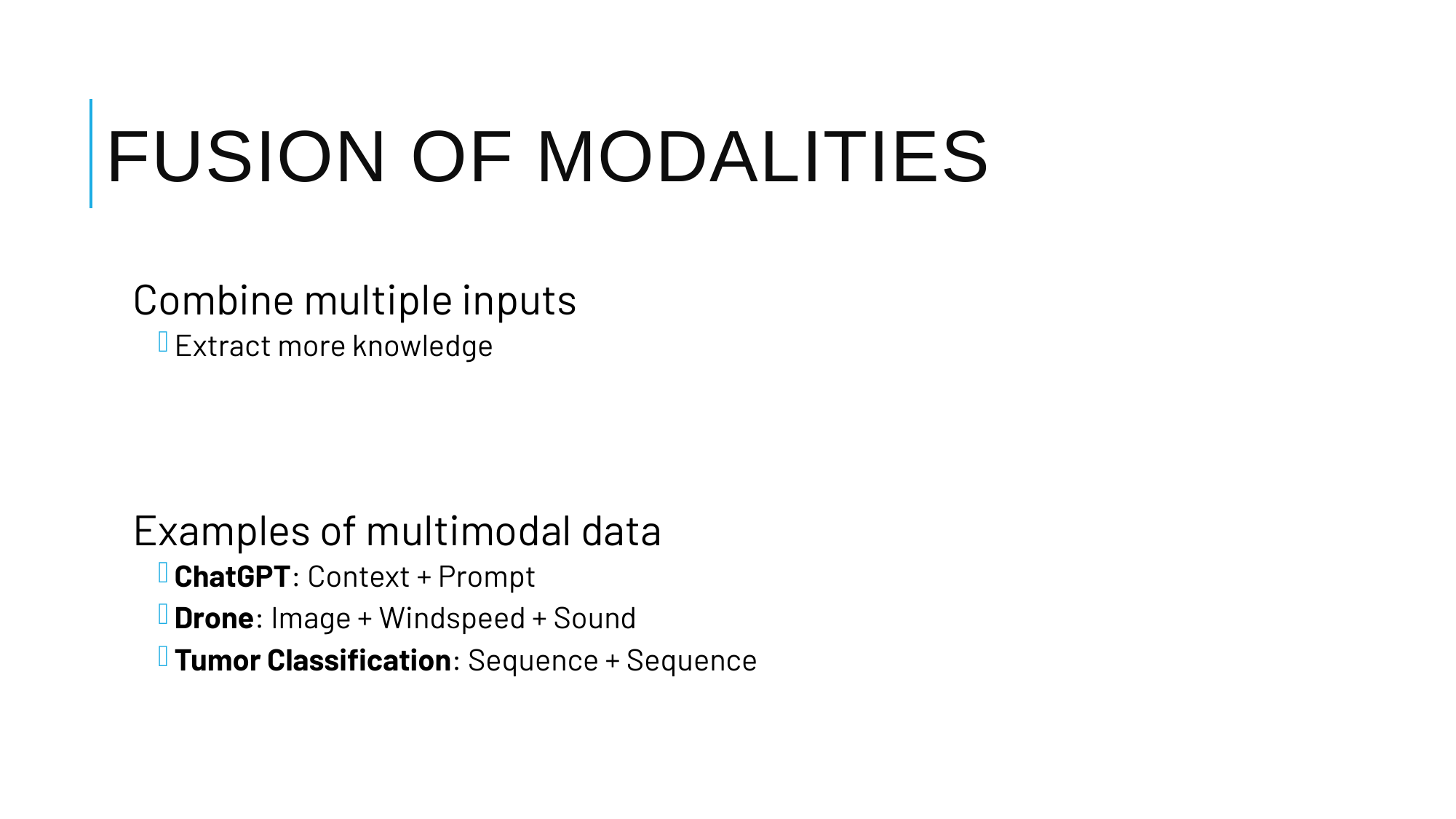

# Fusion of modalities
Combine multiple inputs
Extract more knowledge

Examples of multimodal data
ChatGPT: Context + Prompt
Drone: Image + Windspeed + Sound
Tumor Classification: Sequence + Sequence